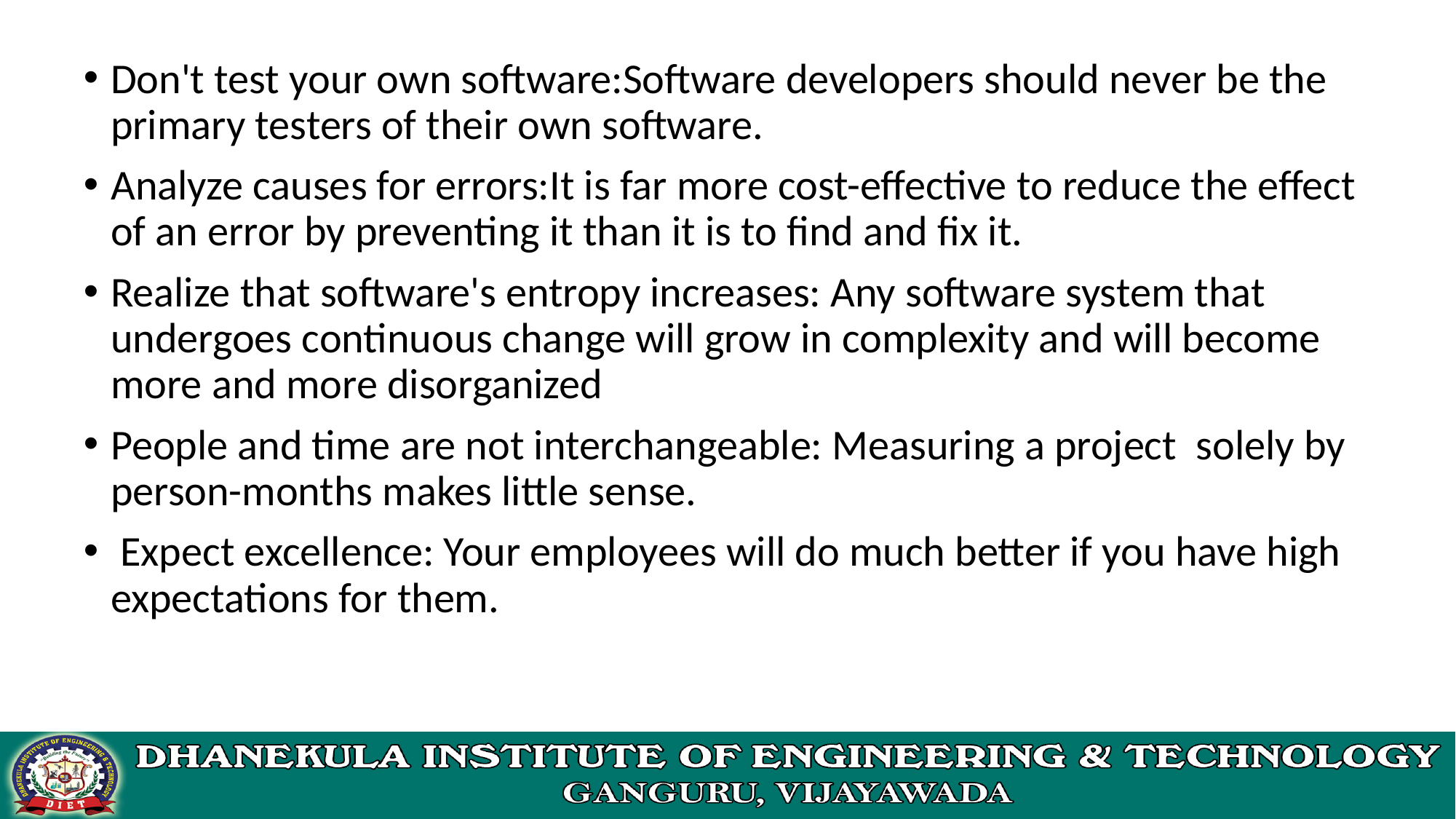

Don't test your own software:Software developers should never be the primary testers of their own software.
Analyze causes for errors:It is far more cost-effective to reduce the effect of an error by preventing it than it is to find and fix it.
Realize that software's entropy increases: Any software system that undergoes continuous change will grow in complexity and will become more and more disorganized
People and time are not interchangeable: Measuring a project  solely by person-months makes little sense.
 Expect excellence: Your employees will do much better if you have high expectations for them.